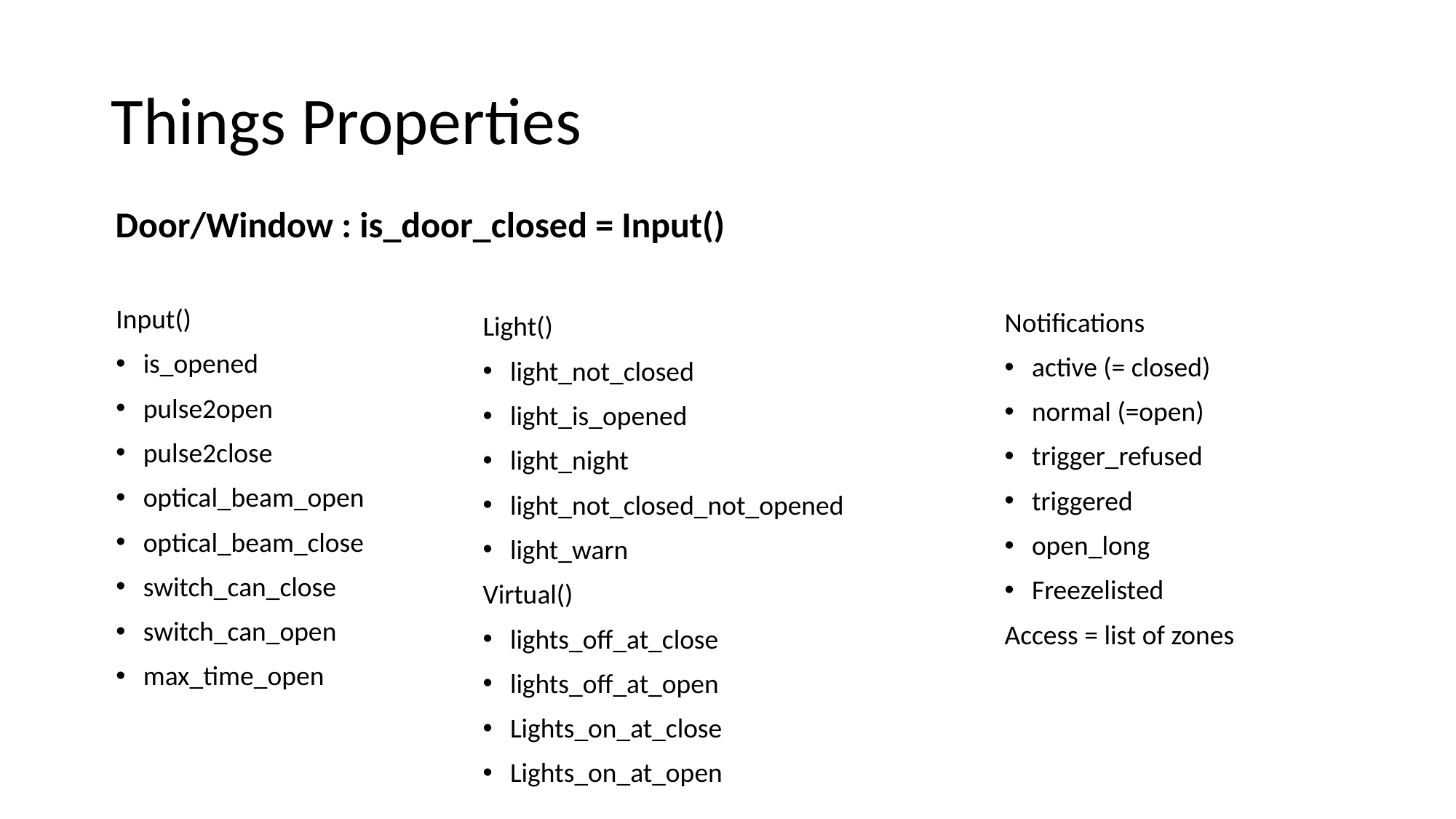

# Things Properties
Door/Window : is_door_closed = Input()
Input()
is_opened
pulse2open
pulse2close
optical_beam_open
optical_beam_close
switch_can_close
switch_can_open
max_time_open

Notifications
active (= closed)
normal (=open)
trigger_refused
triggered
open_long
Freezelisted
Access = list of zones
Light()
light_not_closed
light_is_opened
light_night
light_not_closed_not_opened
light_warn
Virtual()
lights_off_at_close
lights_off_at_open
Lights_on_at_close
Lights_on_at_open